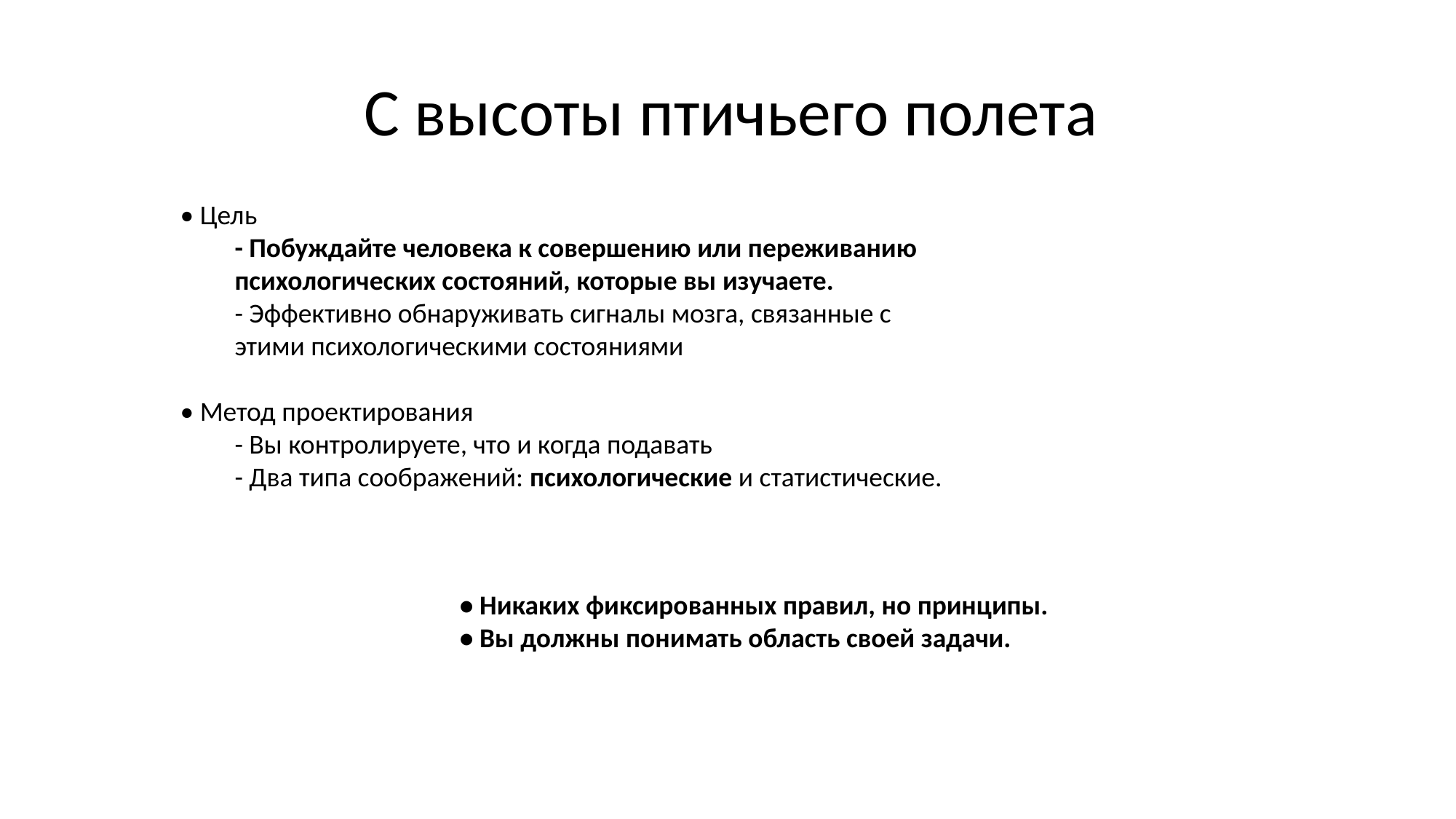

# С высоты птичьего полета
• Цель
- Побуждайте человека к совершению или переживанию психологических состояний, которые вы изучаете.
- Эффективно обнаруживать сигналы мозга, связанные с этими психологическими состояниями

• Метод проектирования
- Вы контролируете, что и когда подавать
- Два типа соображений: психологические и статистические.
• Никаких фиксированных правил, но принципы.
• Вы должны понимать область своей задачи.